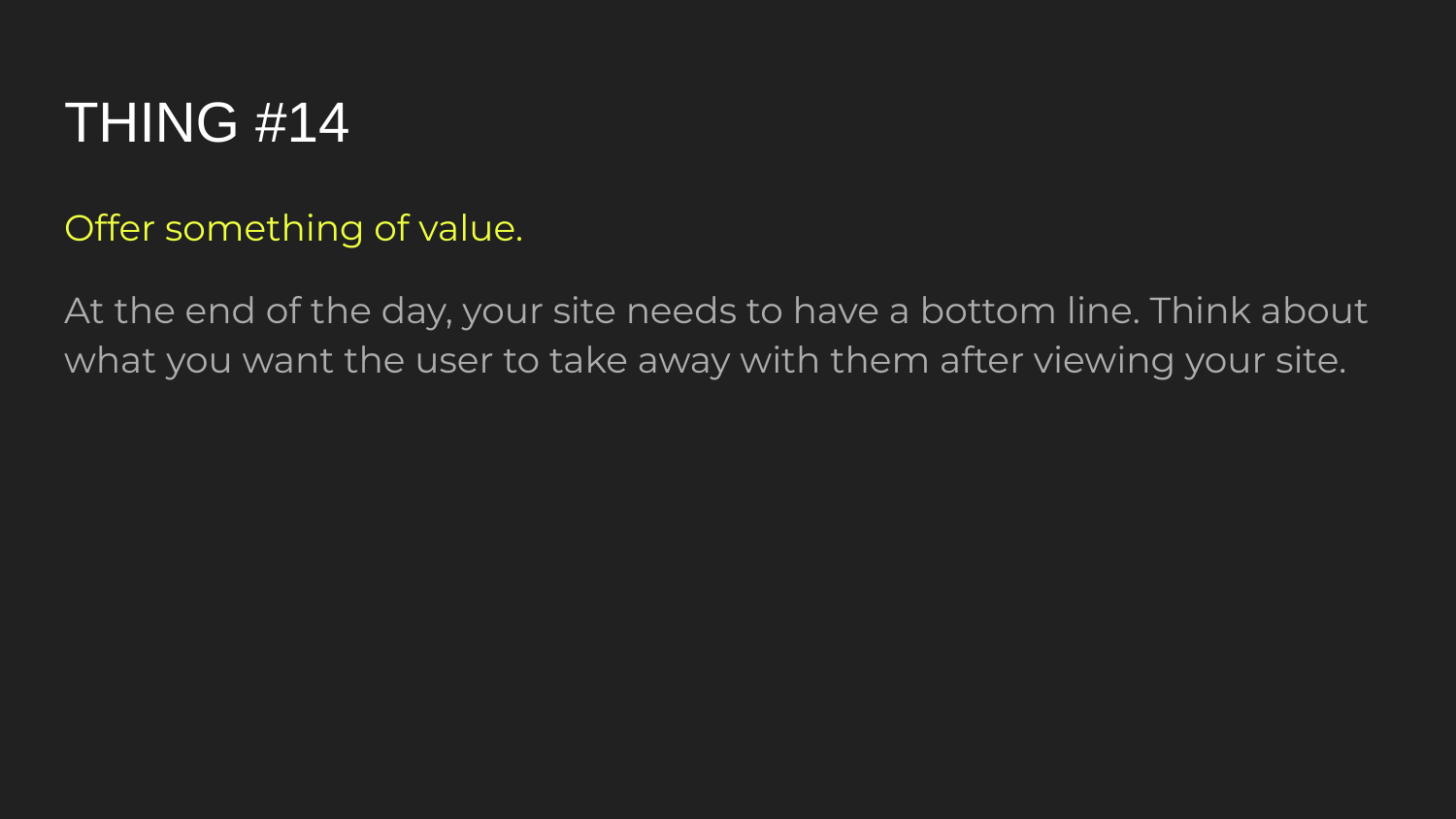

# THING #14
Offer something of value.
At the end of the day, your site needs to have a bottom line. Think about what you want the user to take away with them after viewing your site.